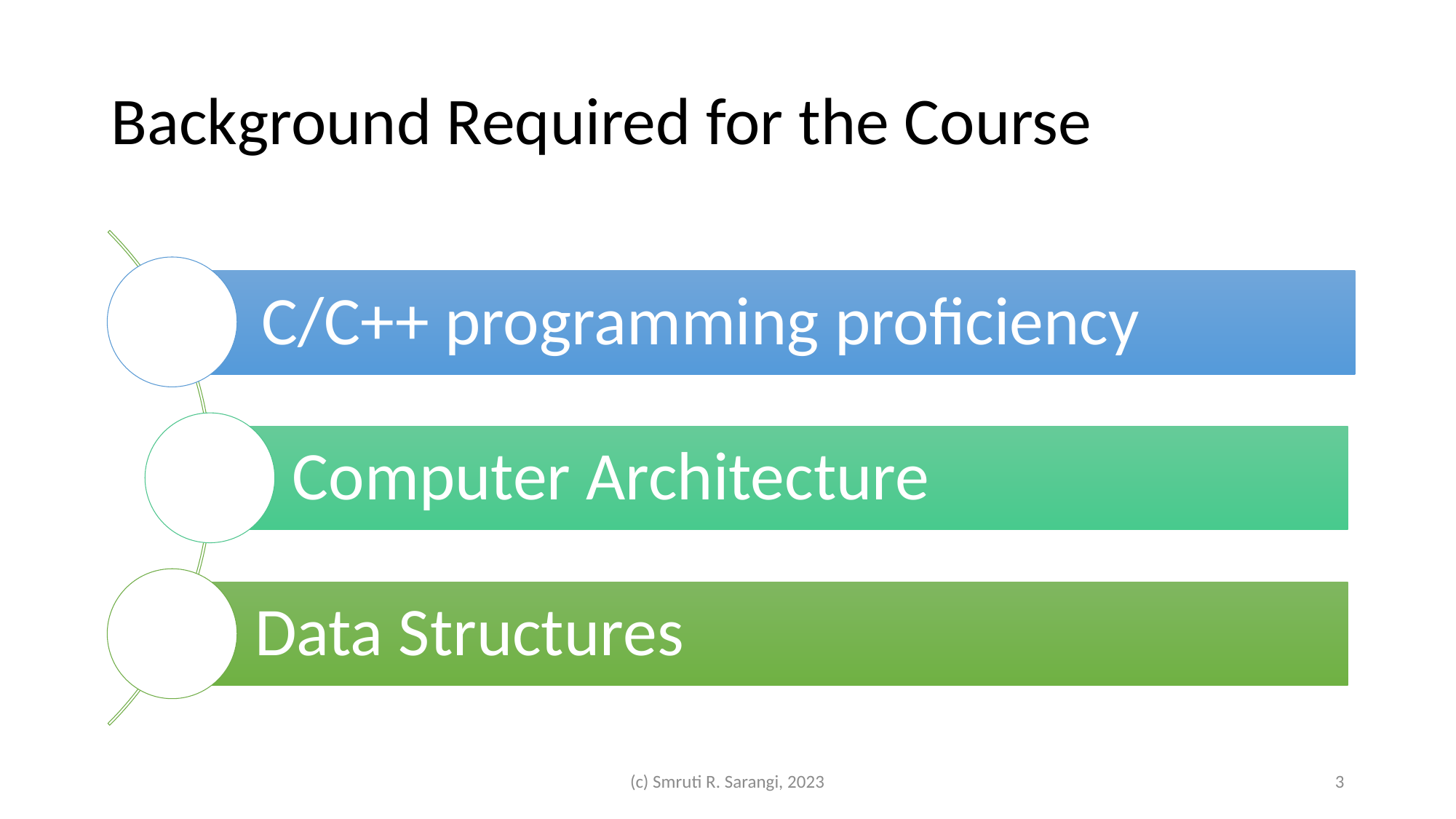

# Background Required for the Course
C/C++ programming proficiency
Computer Architecture
Data Structures
(c) Smruti R. Sarangi, 2023
3